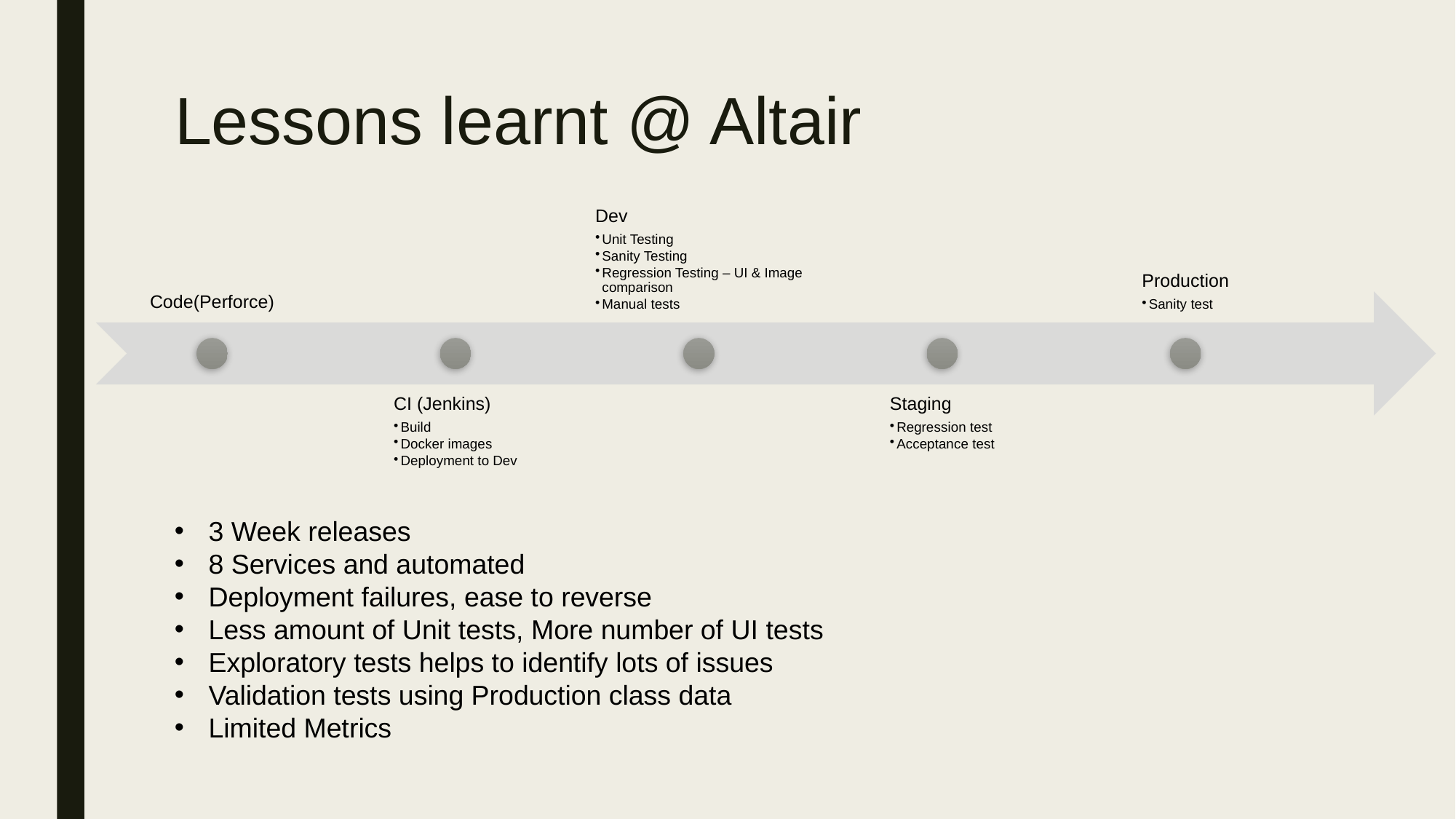

# Lessons learnt @ Altair
Code(Perforce)
CI (Jenkins)
Build
Docker images
Deployment to Dev
Dev
Unit Testing
Sanity Testing
Regression Testing – UI & Image comparison
Manual tests
Staging
Regression test
Acceptance test
Production
Sanity test
3 Week releases
8 Services and automated
Deployment failures, ease to reverse
Less amount of Unit tests, More number of UI tests
Exploratory tests helps to identify lots of issues
Validation tests using Production class data
Limited Metrics